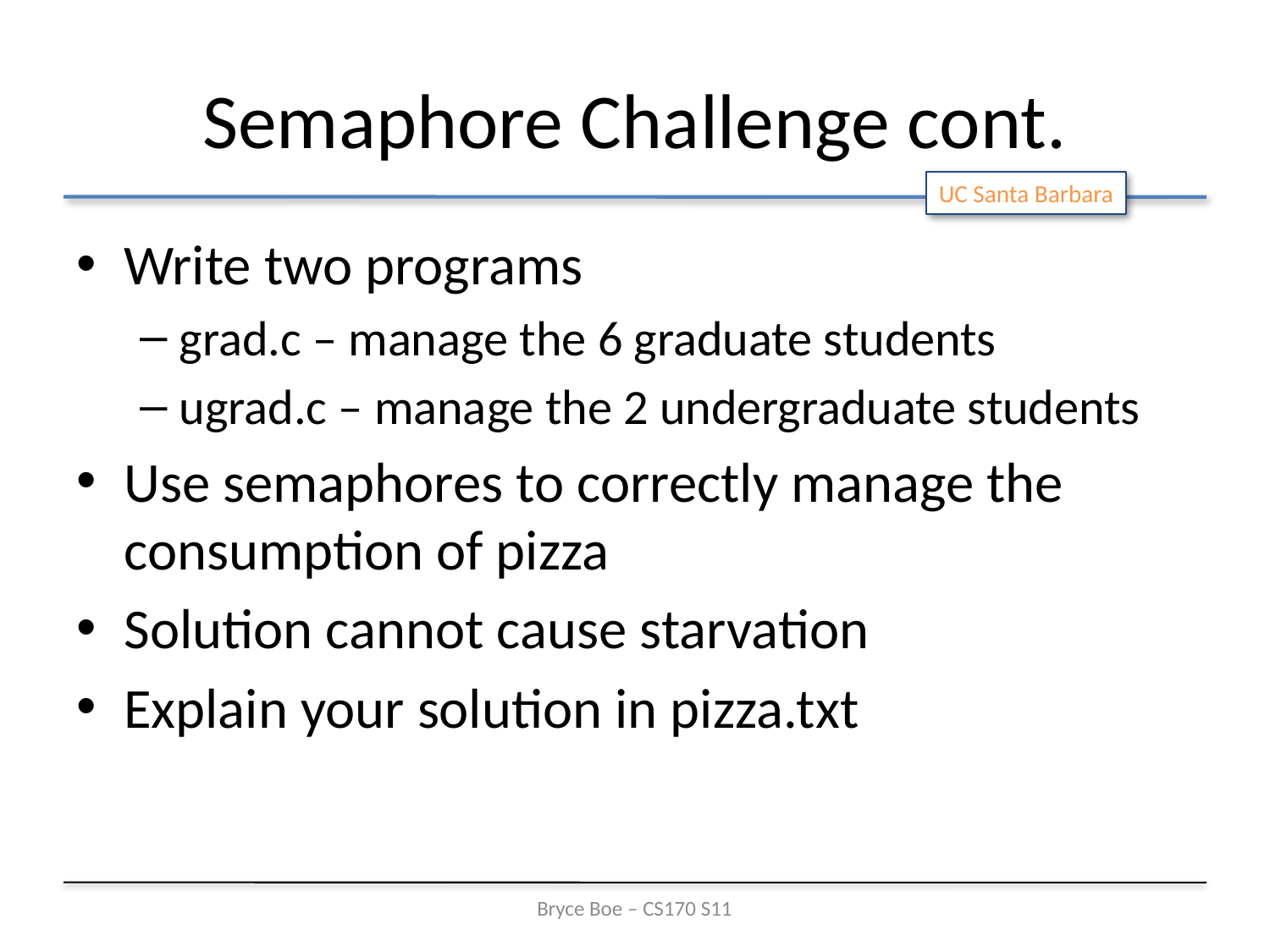

# Semaphore Challenge cont.
Write two programs
grad.c – manage the 6 graduate students
ugrad.c – manage the 2 undergraduate students
Use semaphores to correctly manage the consumption of pizza
Solution cannot cause starvation
Explain your solution in pizza.txt
Bryce Boe – CS170 S11